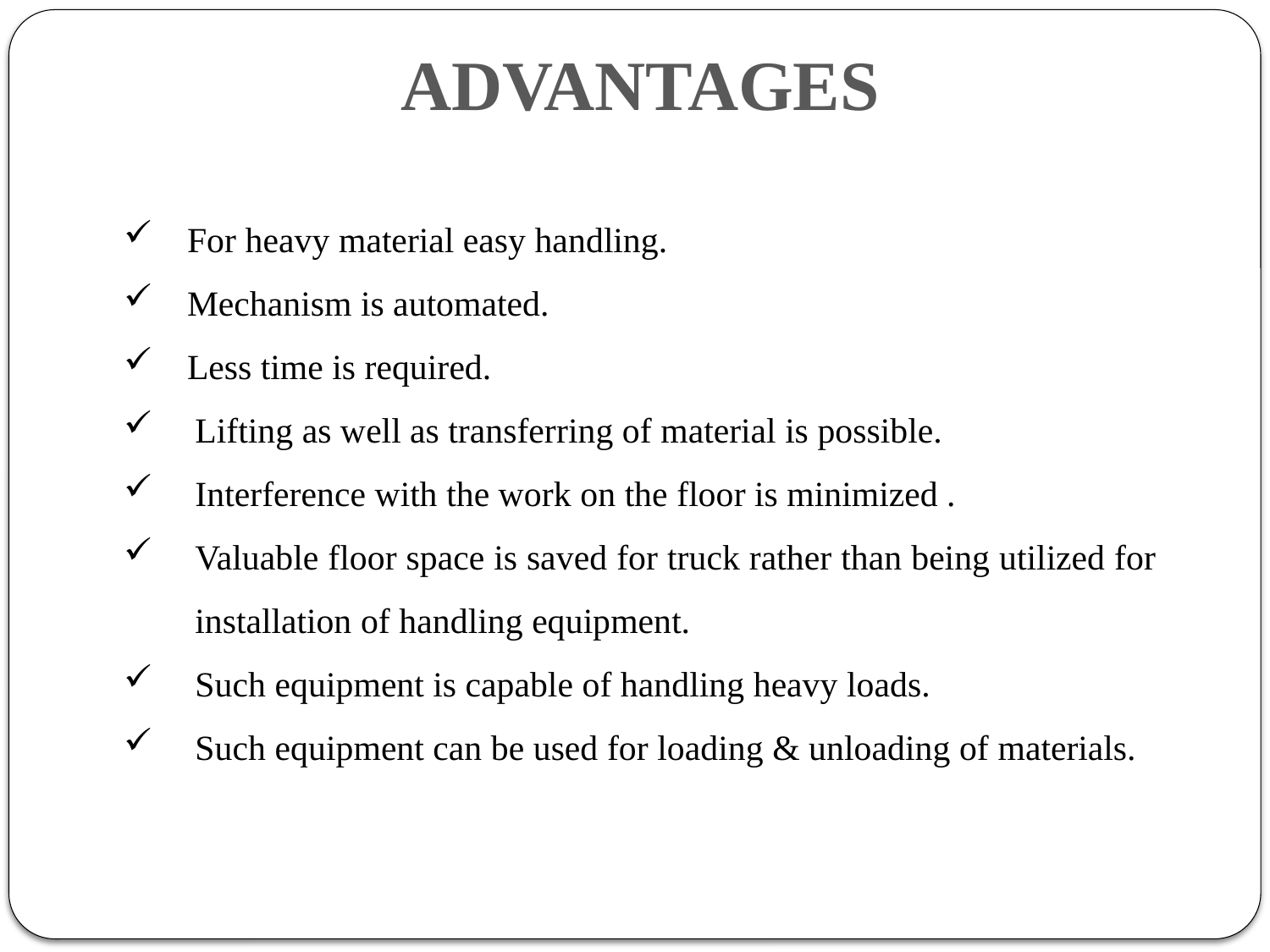

ADVANTAGES
For heavy material easy handling.
Mechanism is automated.
Less time is required.
Lifting as well as transferring of material is possible.
Interference with the work on the floor is minimized .
Valuable floor space is saved for truck rather than being utilized for installation of handling equipment.
Such equipment is capable of handling heavy loads.
Such equipment can be used for loading & unloading of materials.